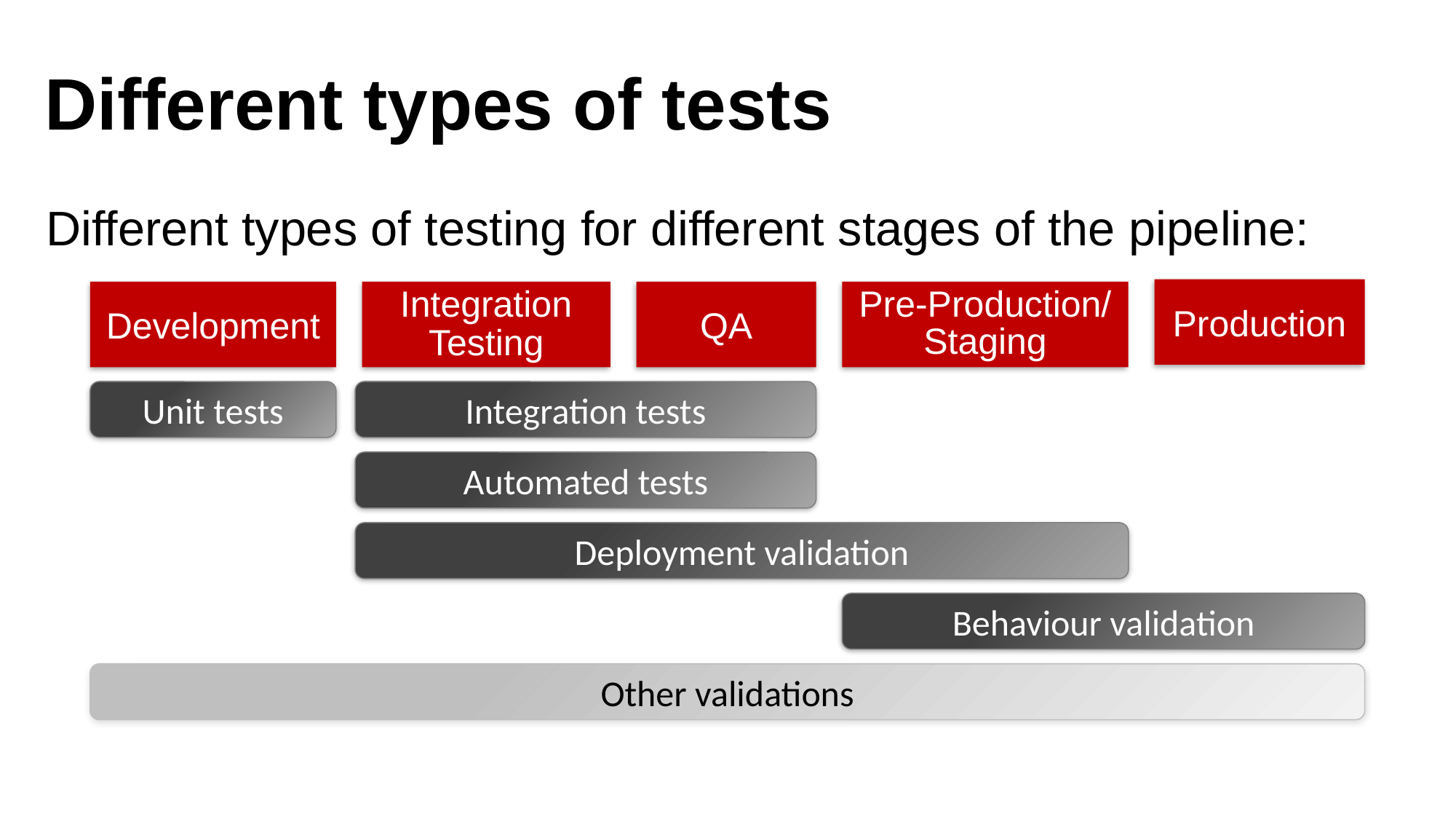

# Different types of tests
Different types of testing for different stages of the pipeline:
Production
Development
Integration Testing
QA
Pre-Production/
Staging
Unit tests
Integration tests
Automated tests
Deployment validation
Behaviour validation
Other validations